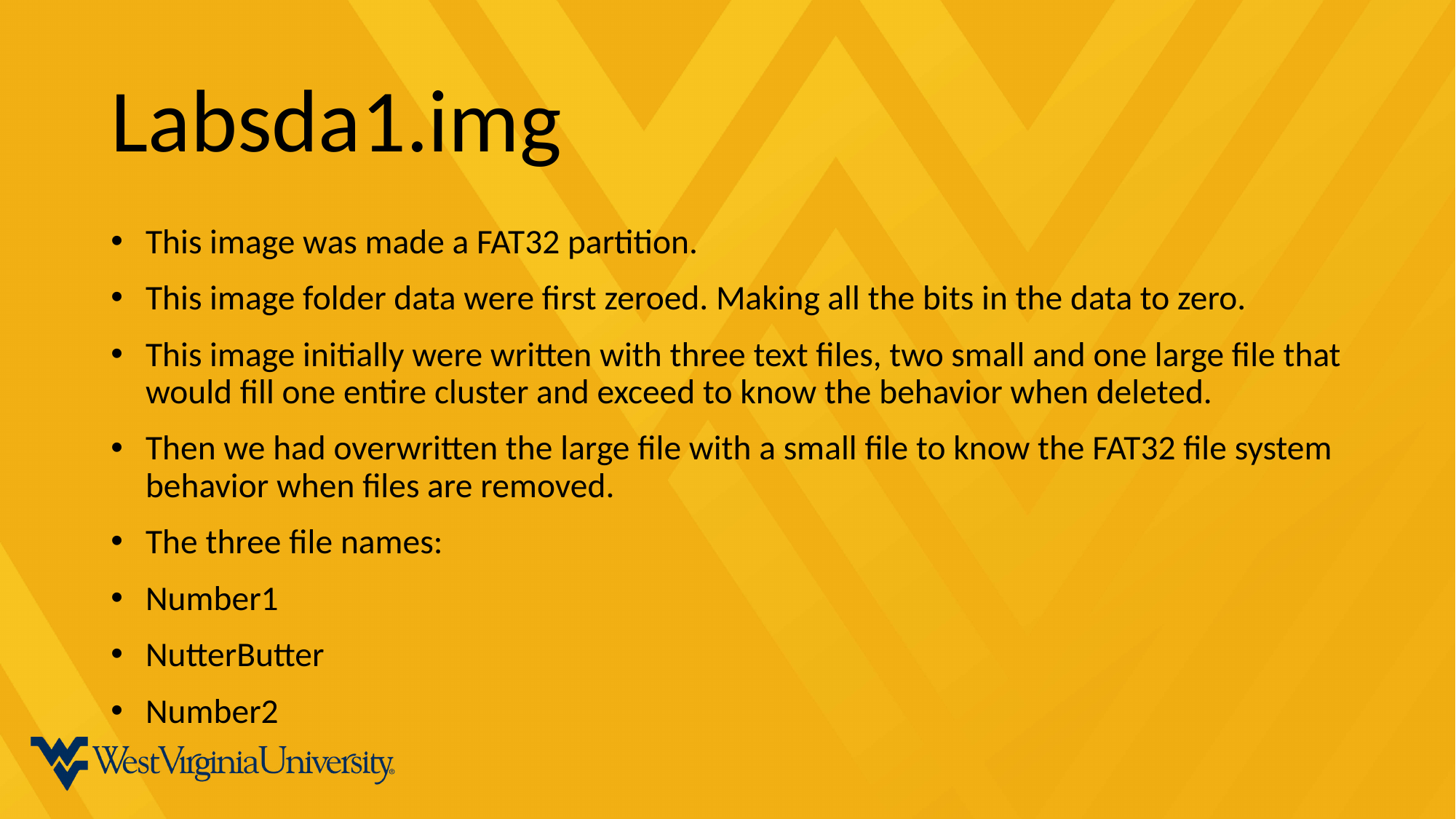

# Labsda1.img
This image was made a FAT32 partition.
This image folder data were first zeroed. Making all the bits in the data to zero.
This image initially were written with three text files, two small and one large file that would fill one entire cluster and exceed to know the behavior when deleted.
Then we had overwritten the large file with a small file to know the FAT32 file system behavior when files are removed.
The three file names:
Number1
NutterButter
Number2